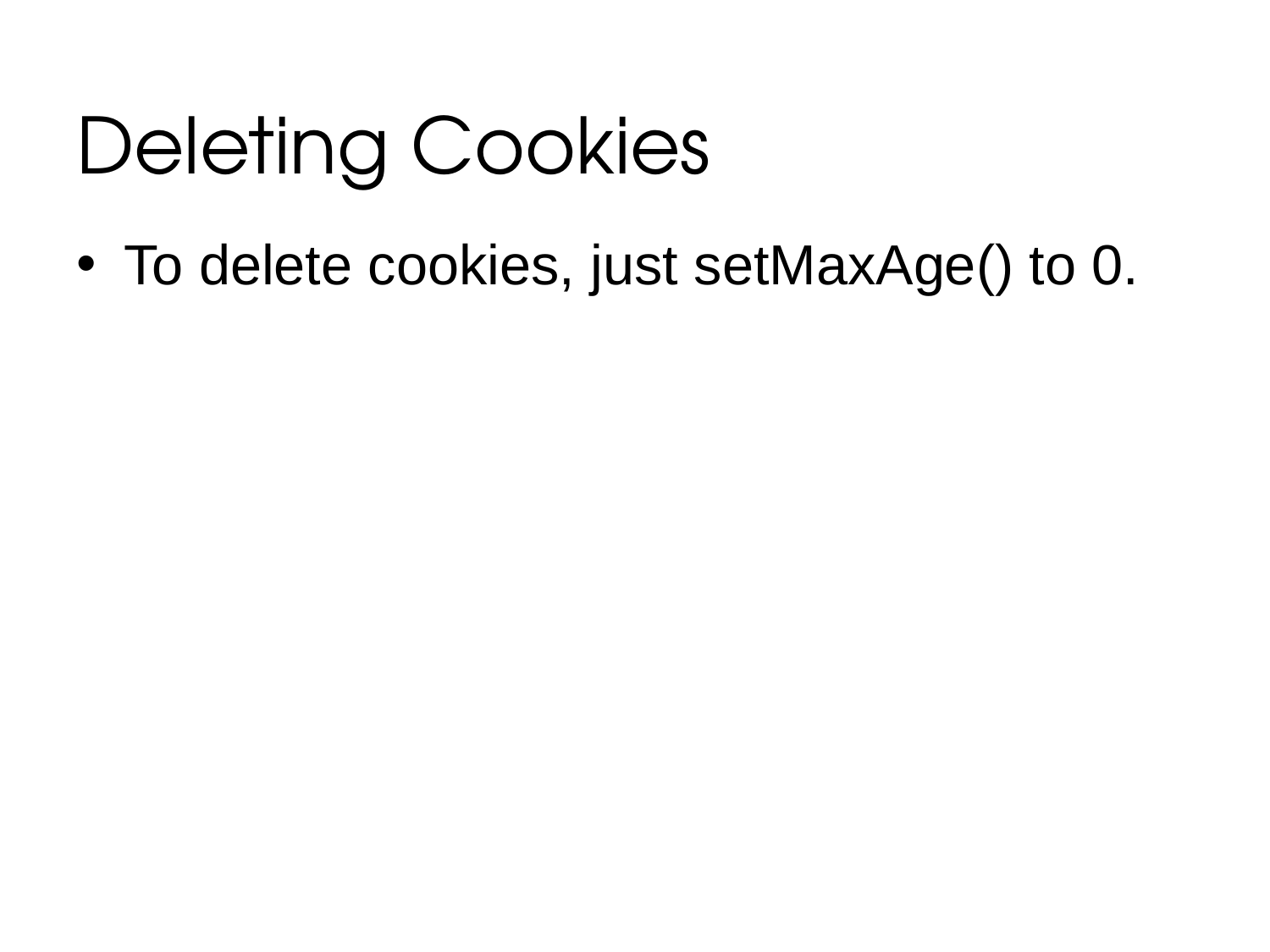

# Deleting Cookies
To delete cookies, just setMaxAge() to 0.